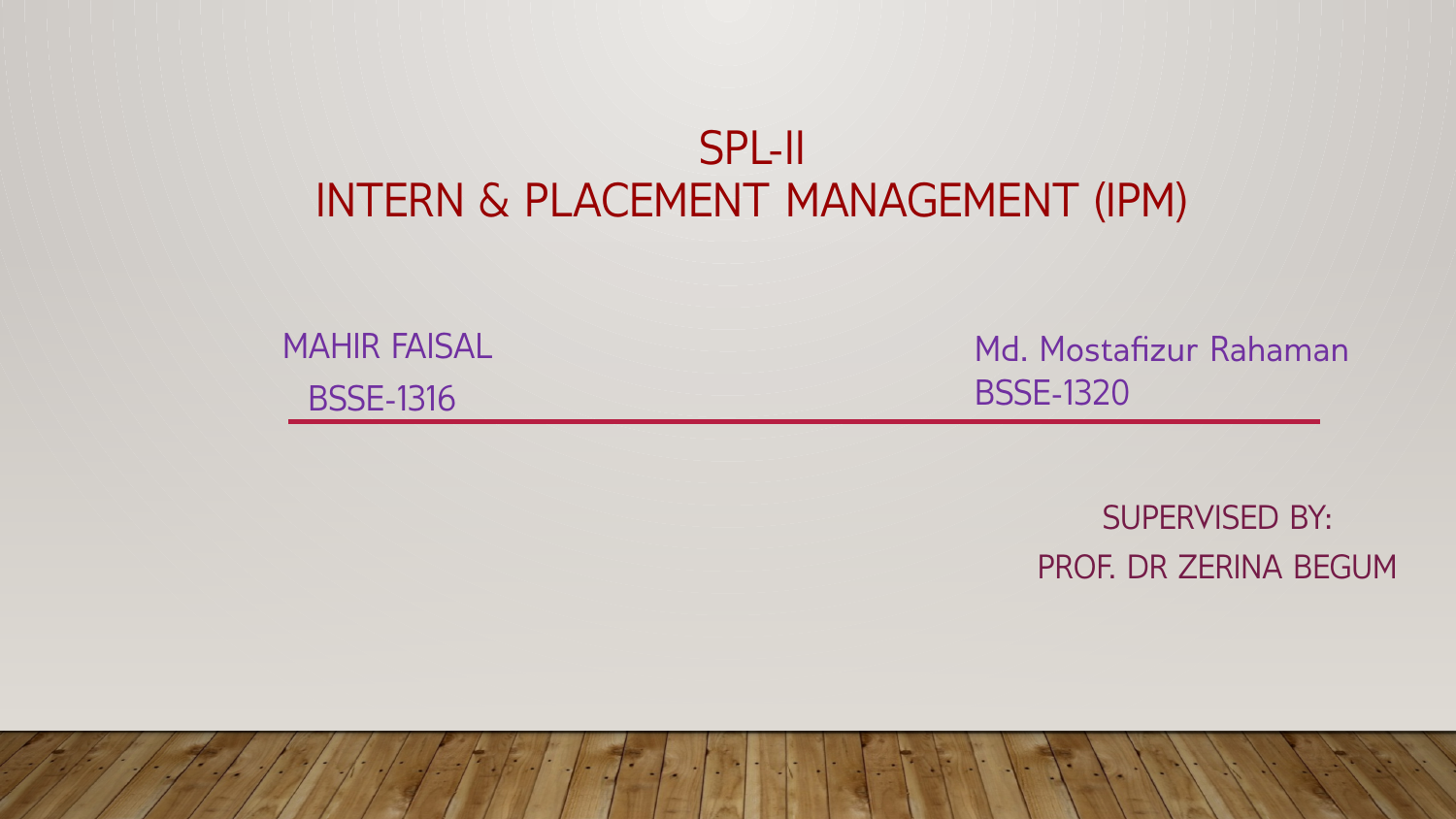

# SPL-II
Intern & Placement Management (IPM)

 Mahir Faisal
BSSE-1316

Md. Mostafizur Rahaman
BSSE-1320
Supervised by:
Prof. Dr Zerina Begum